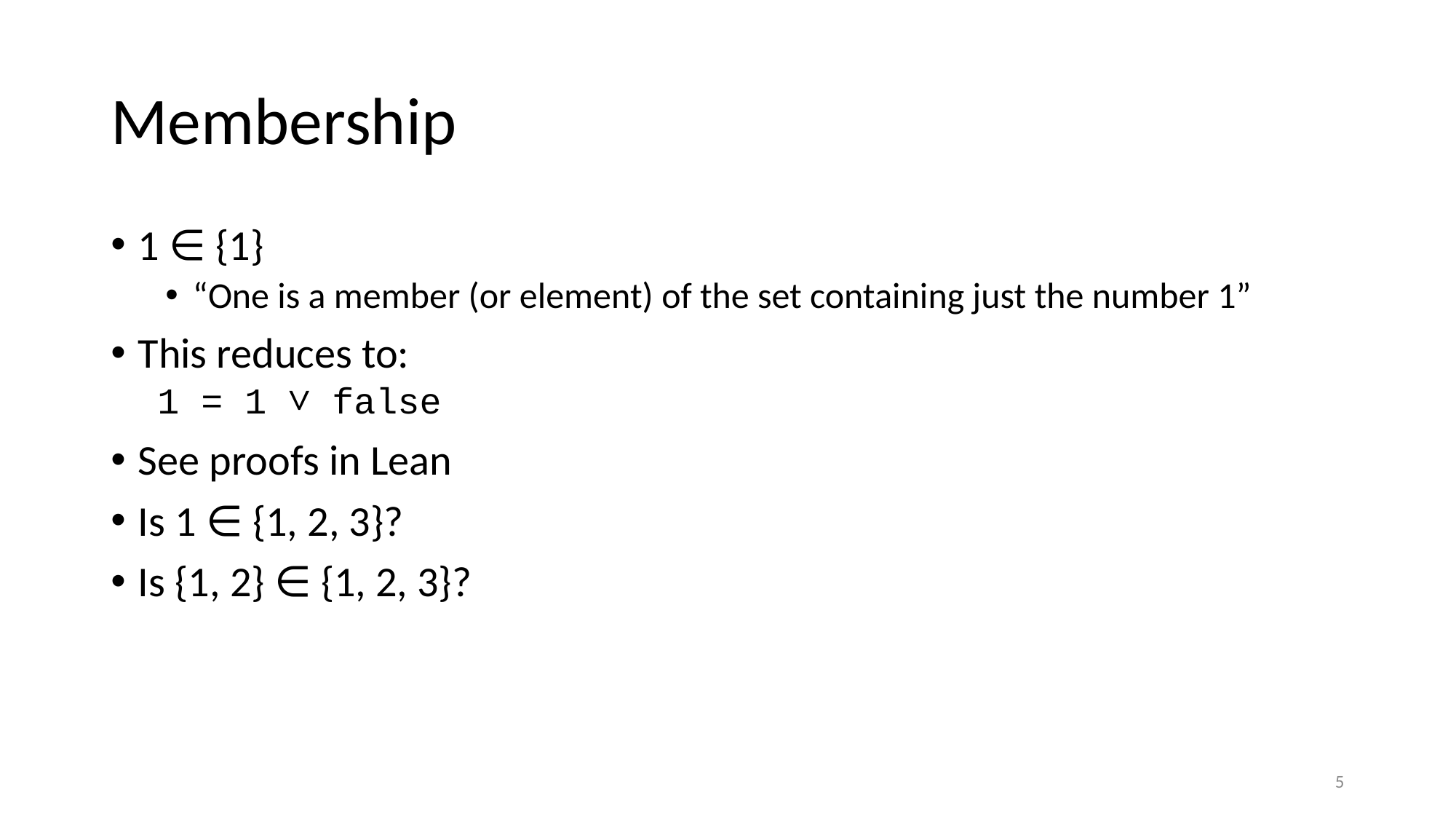

# Membership
1 ∈ {1}
“One is a member (or element) of the set containing just the number 1”
This reduces to:
  1 = 1 ∨ false
See proofs in Lean
Is 1 ∈ {1, 2, 3}?
Is {1, 2} ∈ {1, 2, 3}?

5